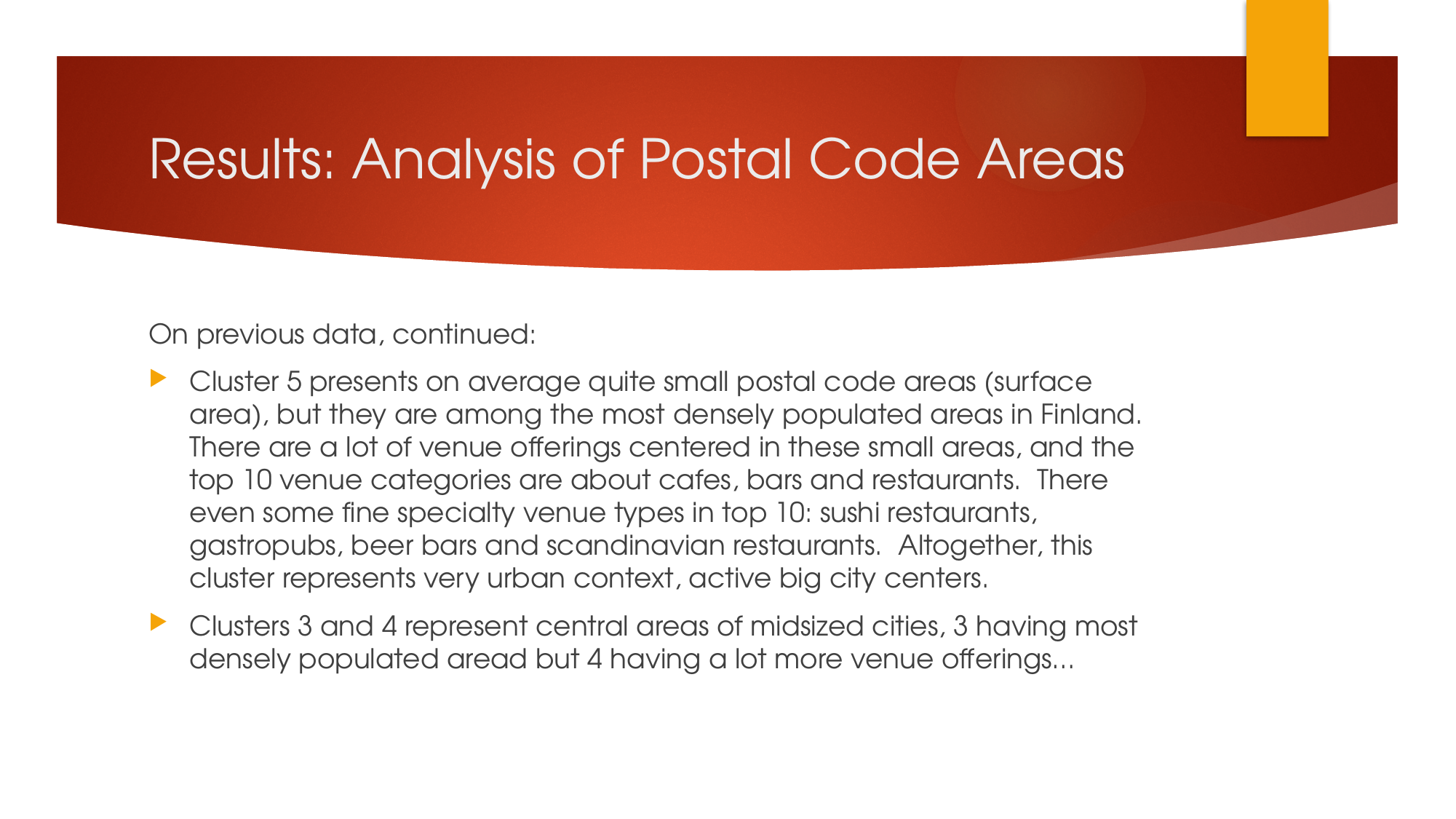

# Results: Analysis of Postal Code Areas
On previous data, continued:
Cluster 5 presents on average quite small postal code areas (surface area), but they are among the most densely populated areas in Finland.  There are a lot of venue offerings centered in these small areas, and the top 10 venue categories are about cafes, bars and restaurants.  There even some fine specialty venue types in top 10: sushi restaurants, gastropubs, beer bars and scandinavian restaurants.  Altogether, this cluster represents very urban context, active big city centers.
Clusters 3 and 4 represent central areas of midsized cities, 3 having most densely populated aread but 4 having a lot more venue offerings…